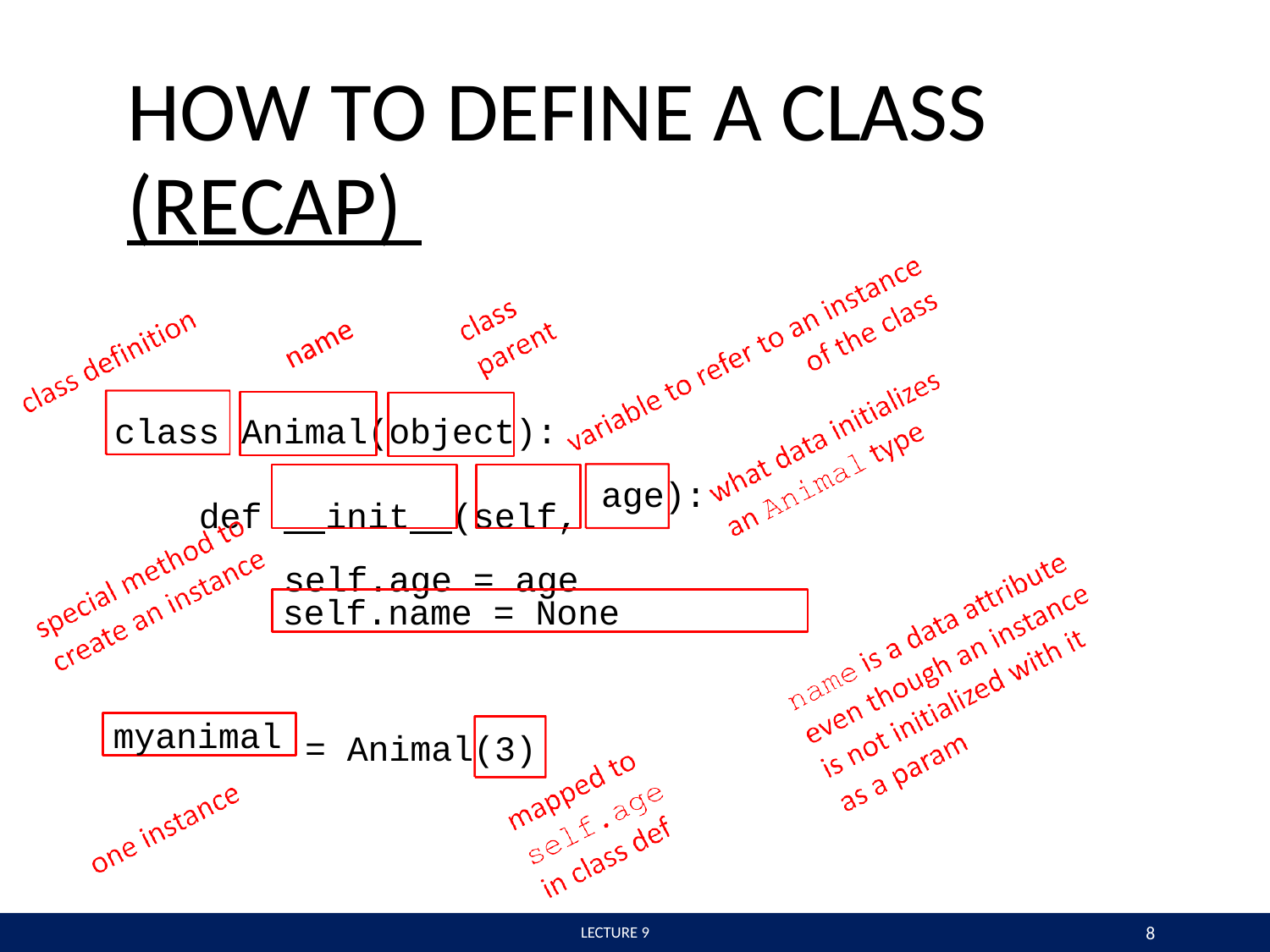

# HOW TO DEFINE A CLASS
(RECAP)

class
Animal(object):

def   init  (self, self.age = age
age):

self.name = None
myanimal

= Animal(3)

8
 LECTURE 9